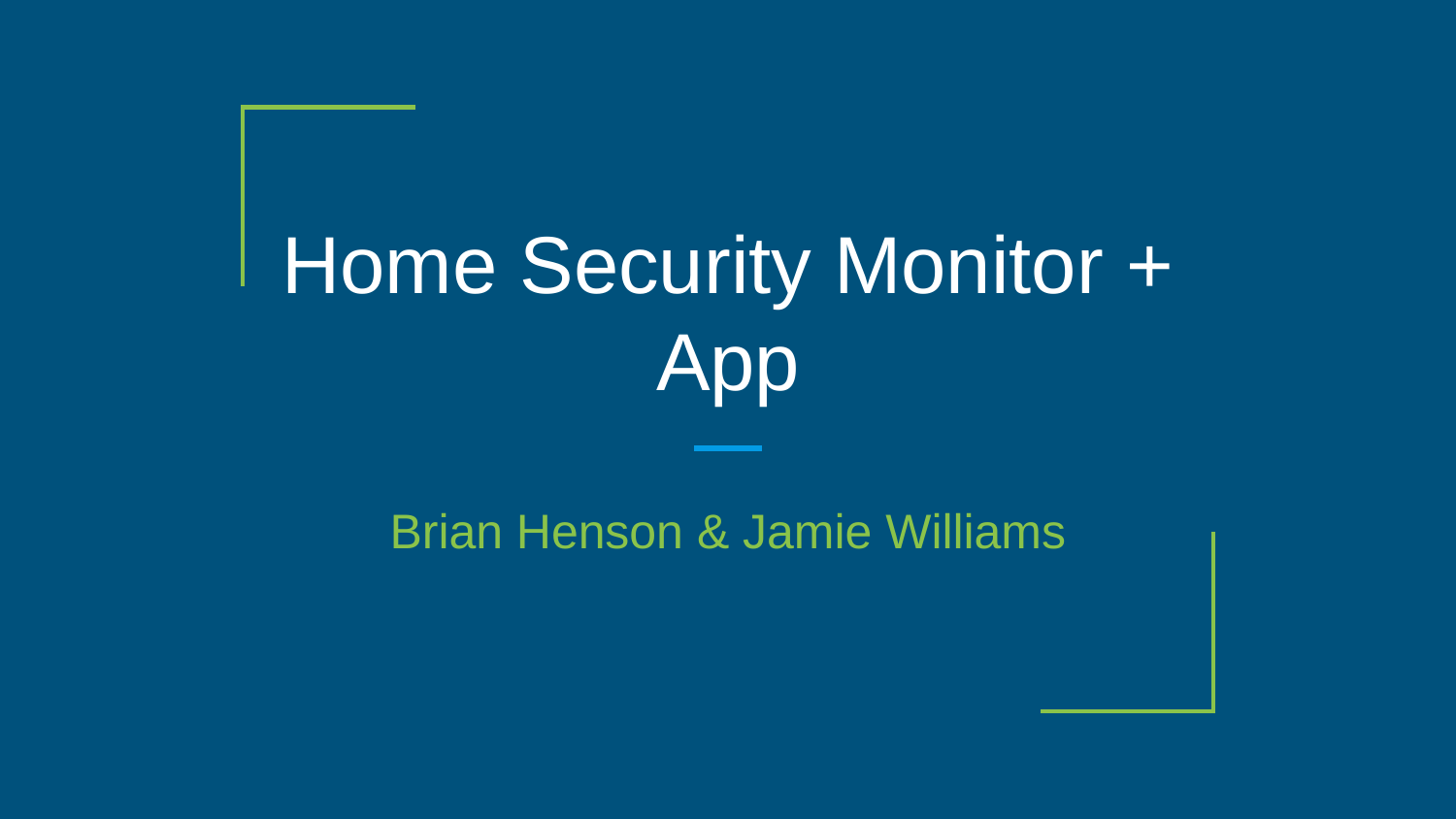

# Home Security Monitor + App
Brian Henson & Jamie Williams